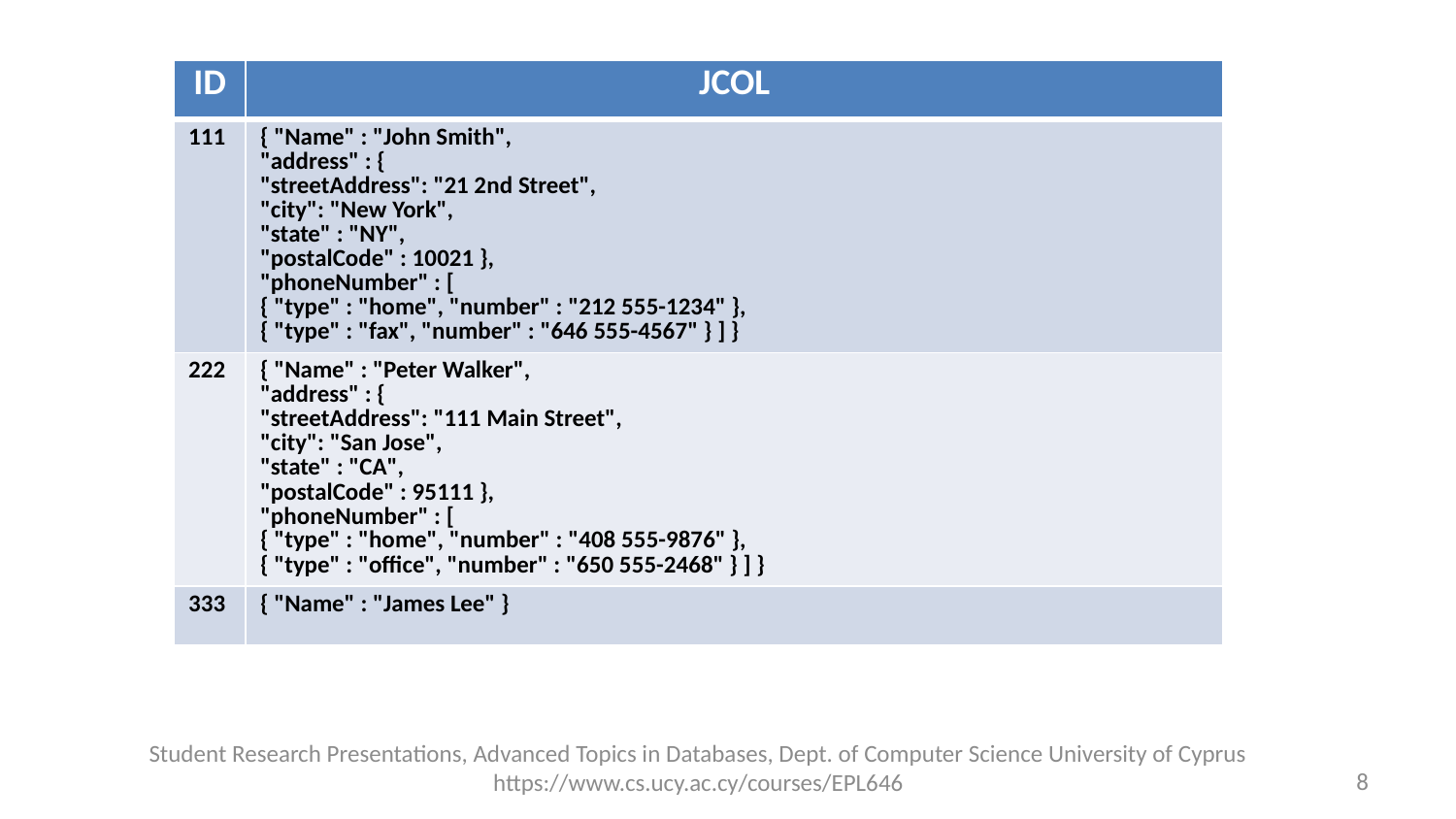

| ID | JCOL |
| --- | --- |
| 111 | { "Name" : "John Smith", "address" : { "streetAddress": "21 2nd Street", "city": "New York", "state" : "NY", "postalCode" : 10021 }, "phoneNumber" : [ { "type" : "home", "number" : "212 555-1234" }, { "type" : "fax", "number" : "646 555-4567" } ] } |
| 222 | { "Name" : "Peter Walker", "address" : { "streetAddress": "111 Main Street", "city": "San Jose", "state" : "CA", "postalCode" : 95111 }, "phoneNumber" : [ { "type" : "home", "number" : "408 555-9876" }, { "type" : "office", "number" : "650 555-2468" } ] } |
| 333 | { "Name" : "James Lee" } |
Student Research Presentations, Advanced Topics in Databases, Dept. of Computer Science University of Cyprus https://www.cs.ucy.ac.cy/courses/EPL646
8